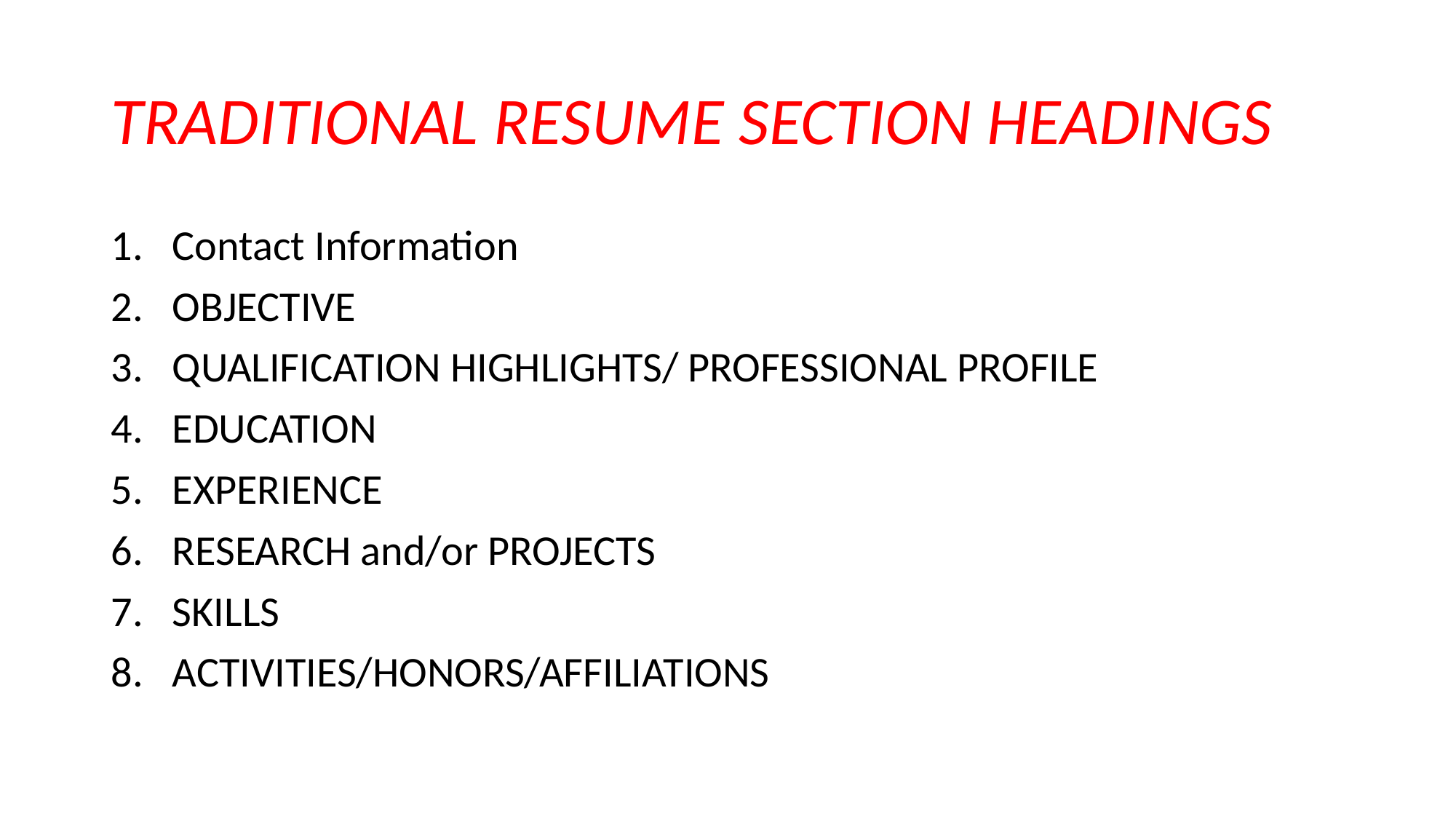

# TRADITIONAL RESUME SECTION HEADINGS
Contact Information
OBJECTIVE
QUALIFICATION HIGHLIGHTS/ PROFESSIONAL PROFILE
EDUCATION
EXPERIENCE
RESEARCH and/or PROJECTS
SKILLS
ACTIVITIES/HONORS/AFFILIATIONS